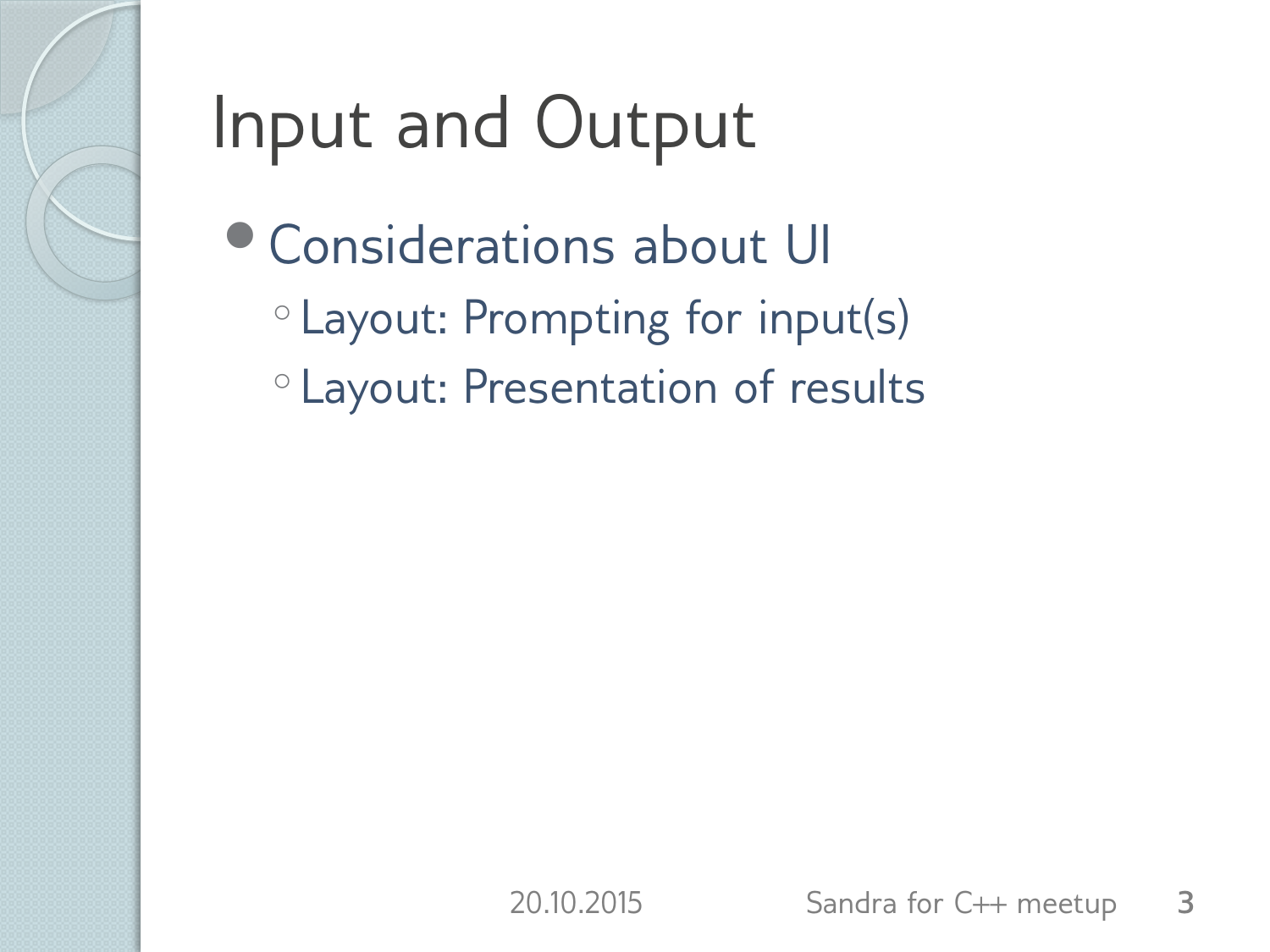

# Input and Output
Considerations about UI
Layout: Prompting for input(s)
Layout: Presentation of results